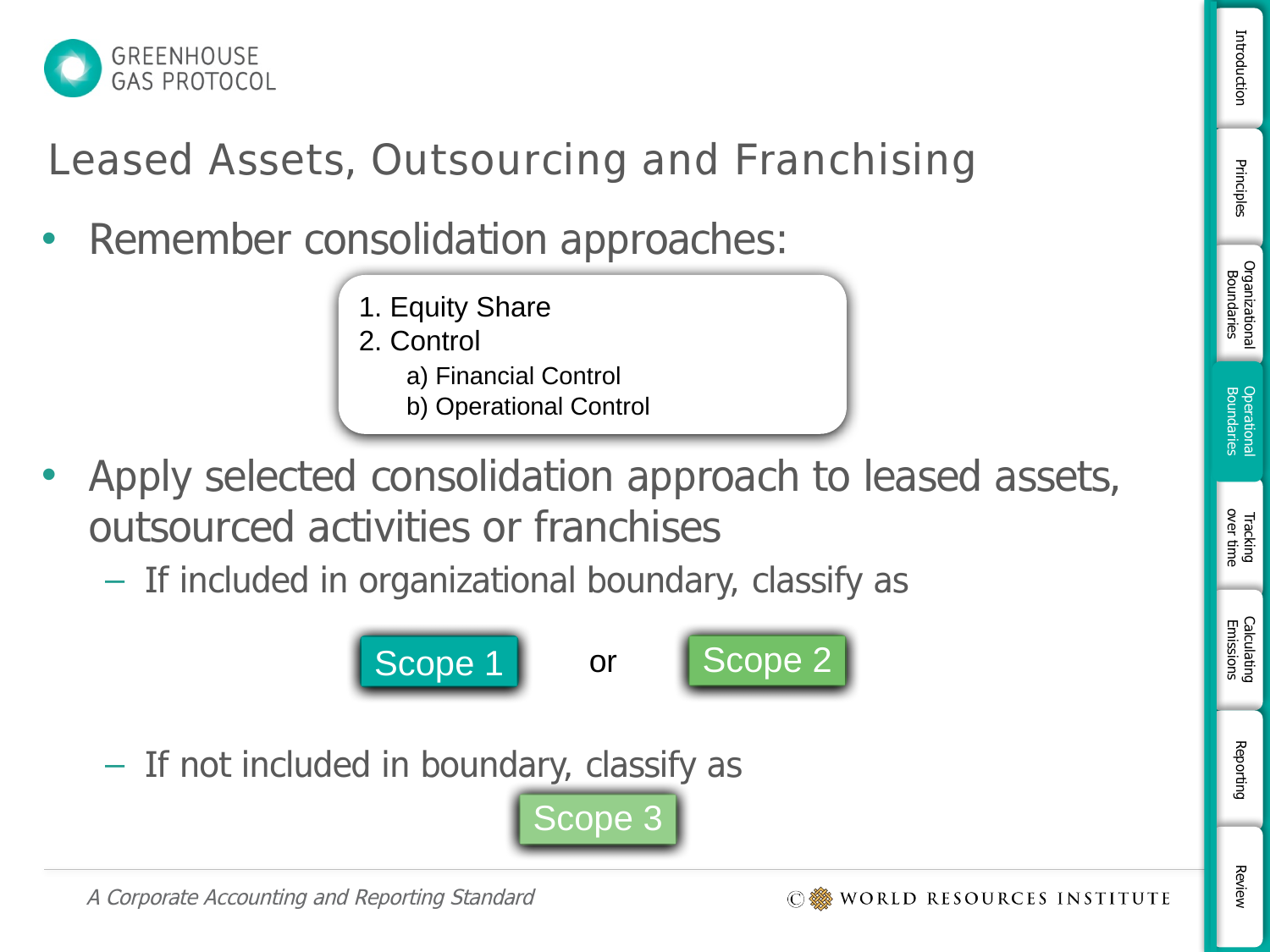

# Leased Assets, Outsourcing and Franchising
Remember consolidation approaches:

Apply selected consolidation approach to leased assets, outsourced activities or franchises
If included in organizational boundary, classify as

If not included in boundary, classify as

1. Equity Share
2. Control
	a) Financial Control
	b) Operational Control
or

Scope 2

Scope 1

Scope 3